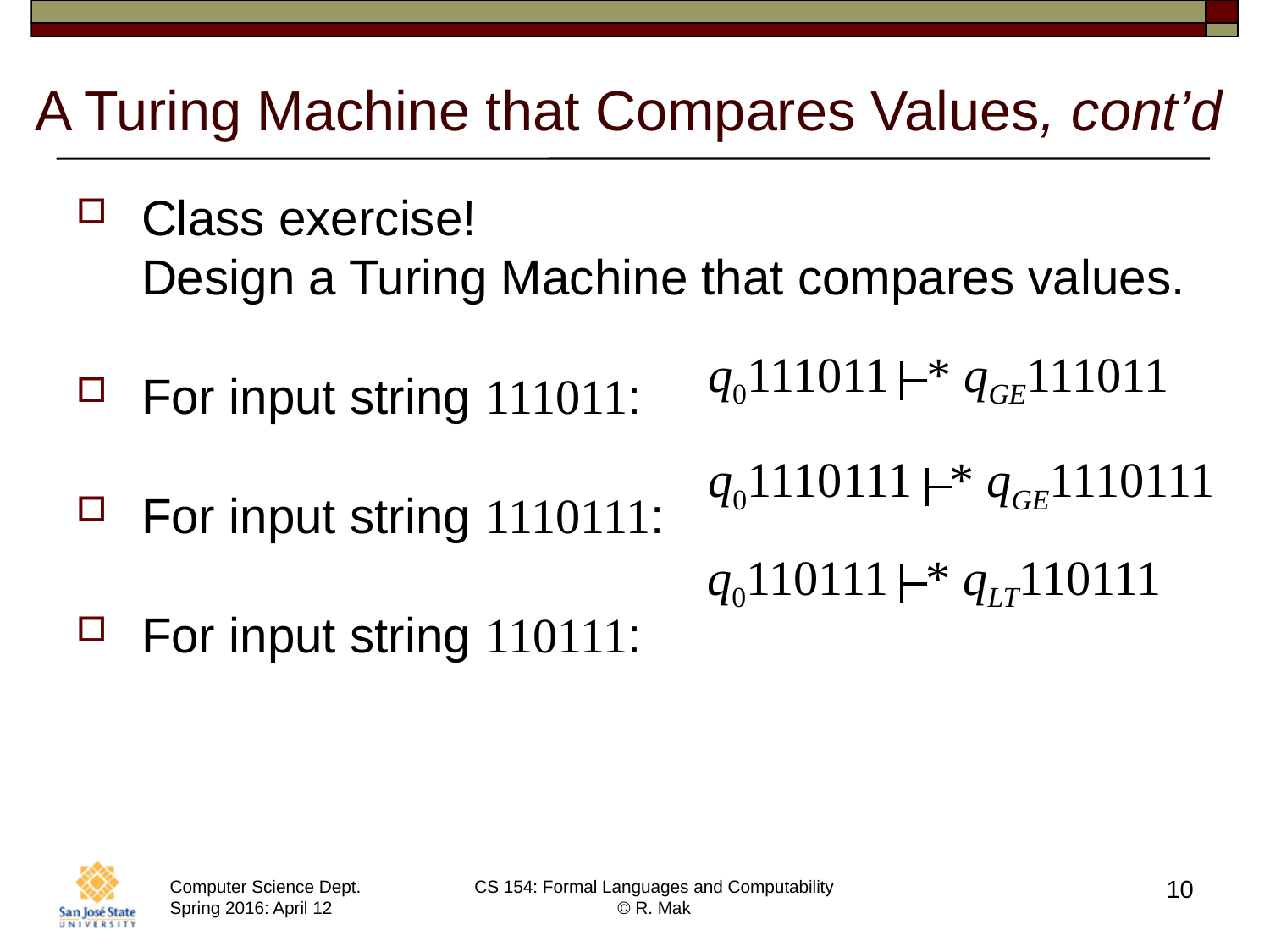

# A Turing Machine that Compares Values, cont’d
Class exercise!
Design a Turing Machine that compares values.

For input string 111011:

For input string 1110111:

For input string 110111:
q0111011   * qGE111011
q01110111   * qGE1110111
q0110111   * qLT110111
10